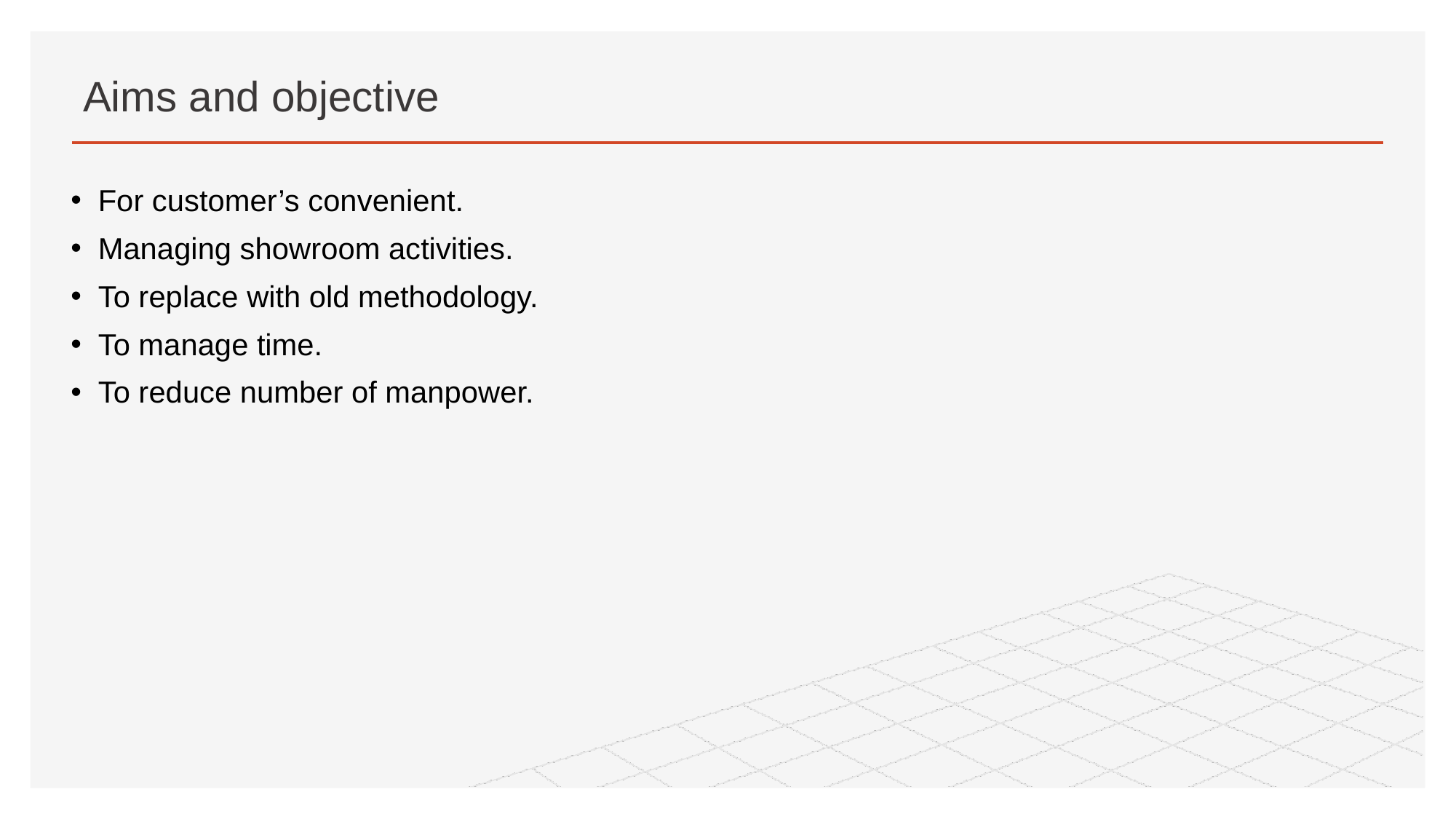

# Aims and objective
For customer’s convenient.
Managing showroom activities.
To replace with old methodology.
To manage time.
To reduce number of manpower.